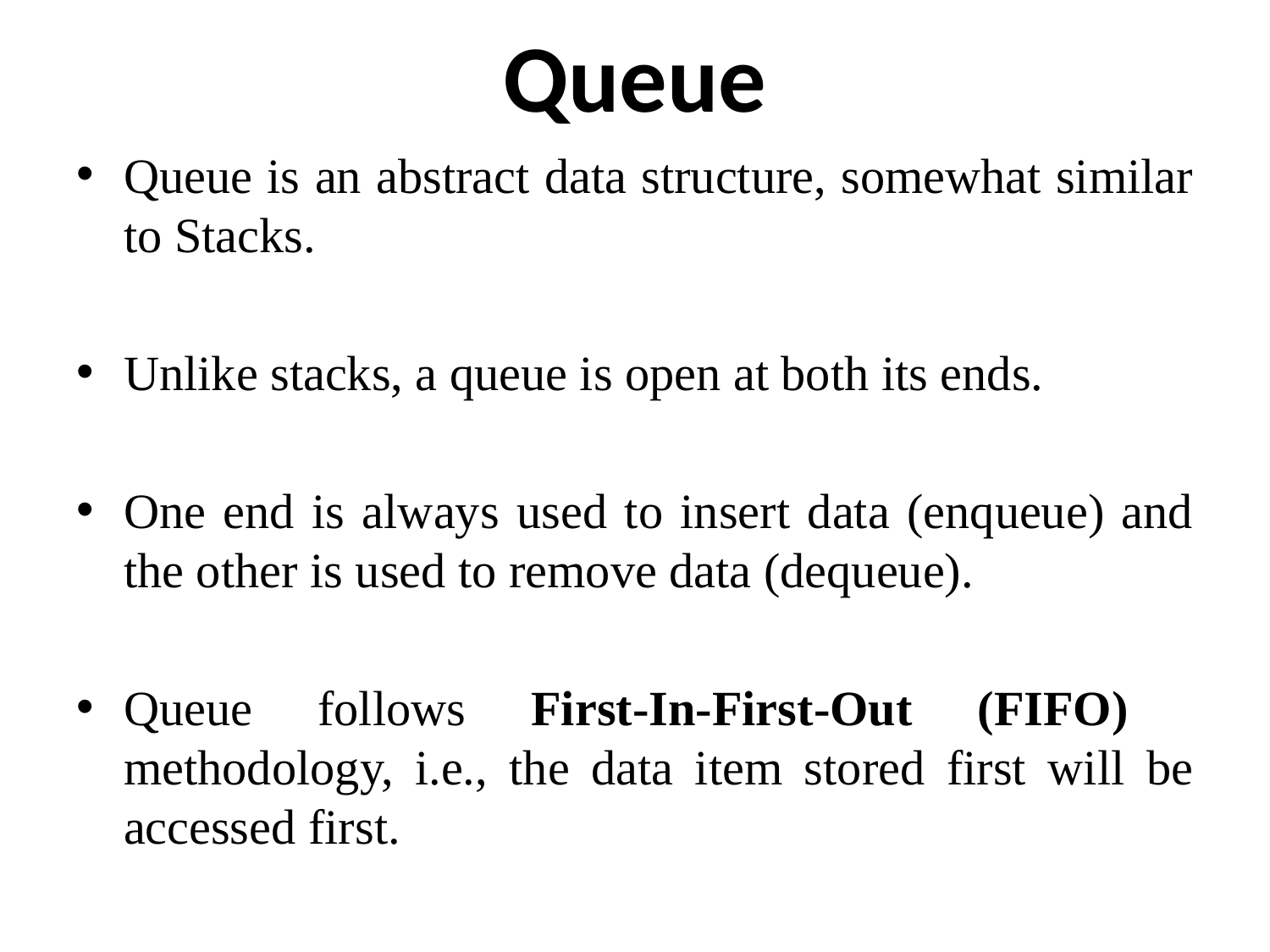

# Queue
Queue is an abstract data structure, somewhat similar to Stacks.

Unlike stacks, a queue is open at both its ends.

One end is always used to insert data (enqueue) and the other is used to remove data (dequeue).

Queue follows First-In-First-Out (FIFO)  methodology, i.e., the data item stored first will be accessed first.